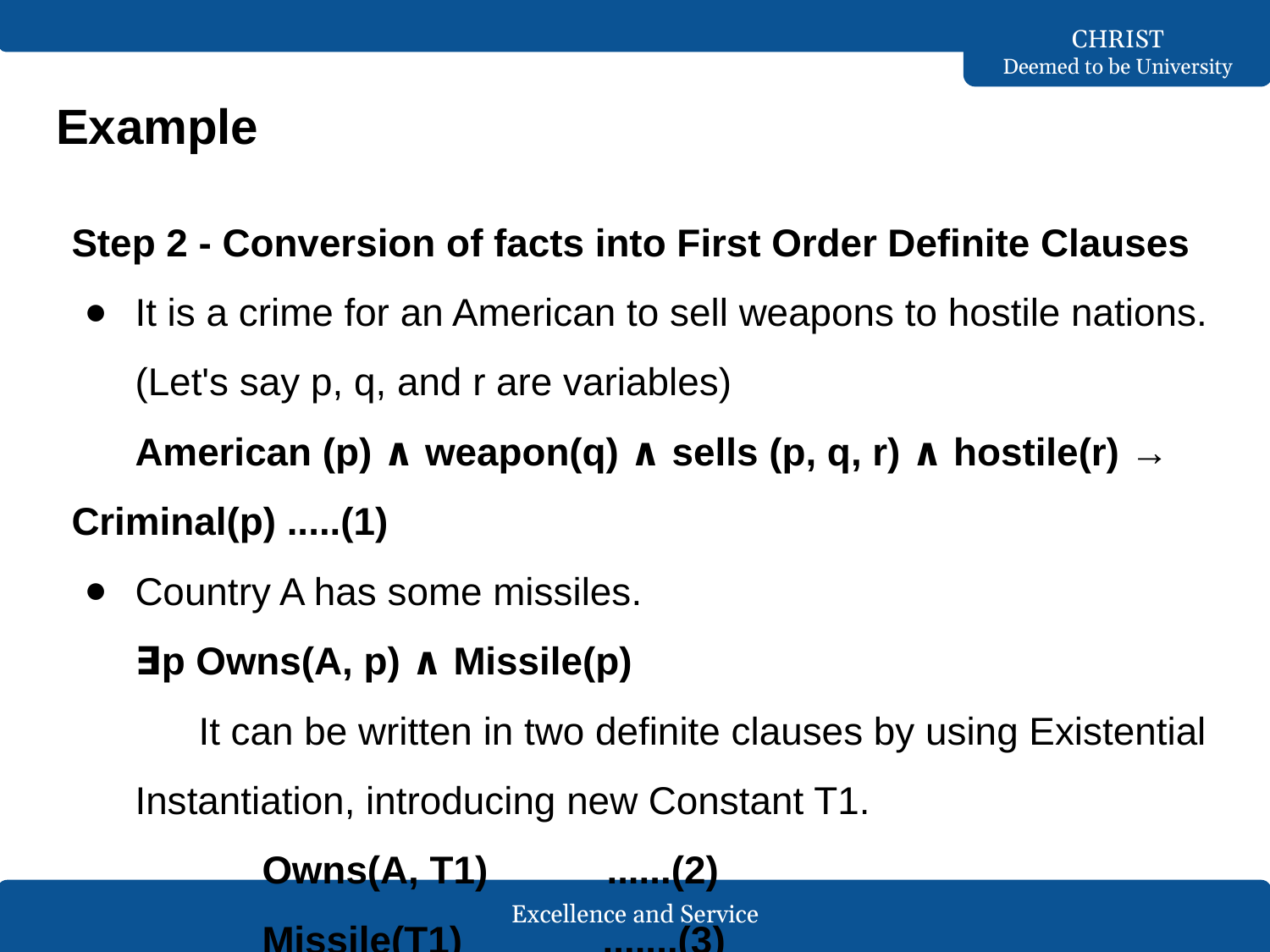

# Example
Step 2 - Conversion of facts into First Order Definite Clauses
It is a crime for an American to sell weapons to hostile nations. (Let's say p, q, and r are variables)
American (p) ∧ weapon(q) ∧ sells (p, q, r) ∧ hostile(r) → Criminal(p) .....(1)
Country A has some missiles.
∃p Owns(A, p) ∧ Missile(p)
It can be written in two definite clauses by using Existential Instantiation, introducing new Constant T1.
Owns(A, T1)           ......(2)
Missile(T1)             .......(3)